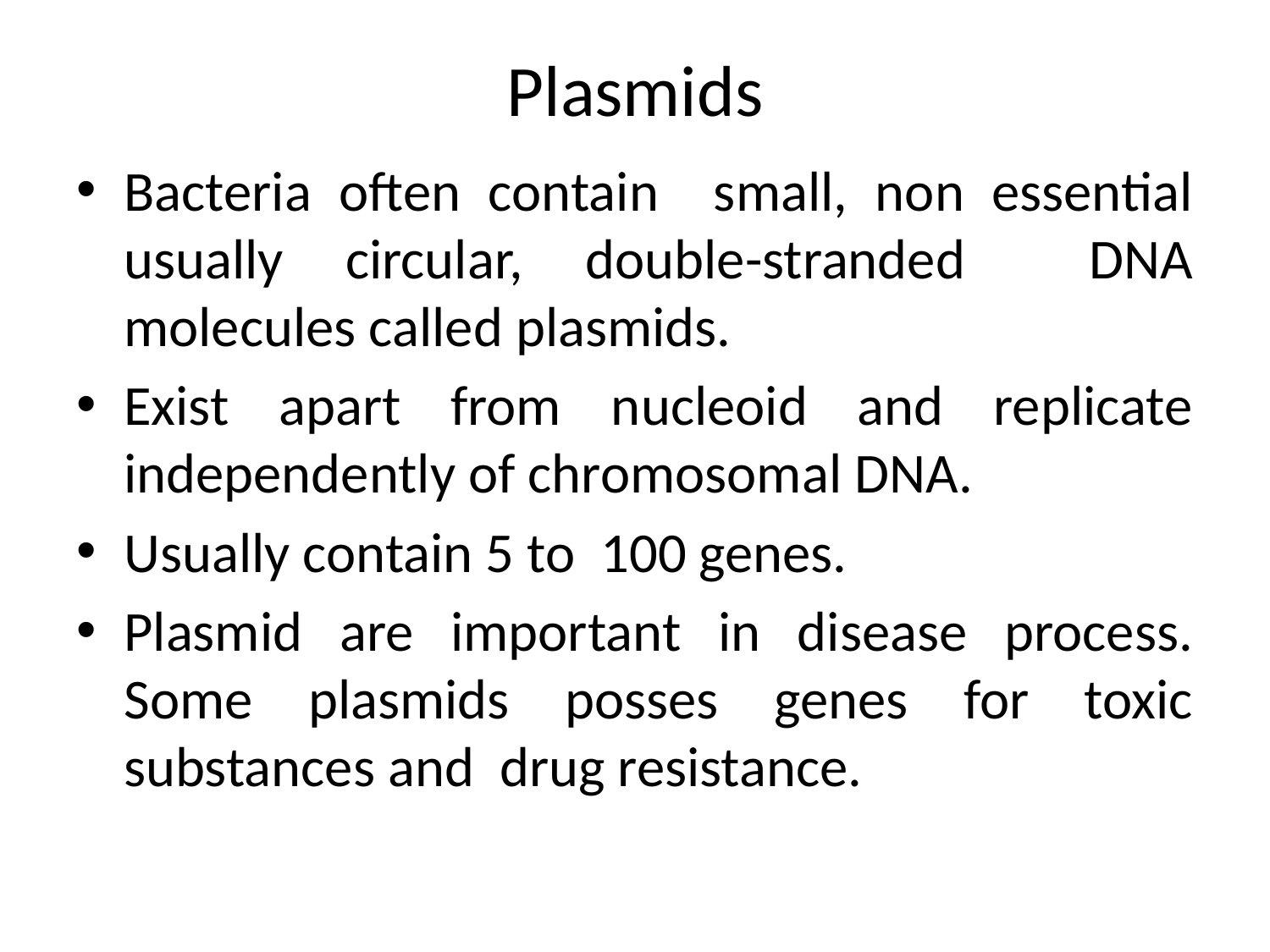

# Plasmids
Bacteria often contain  small, non essential usually circular, double-stranded  DNA molecules called plasmids.
Exist apart from nucleoid and replicate independently of chromosomal DNA.
Usually contain 5 to  100 genes.
Plasmid are important in disease process. Some plasmids posses genes for toxic substances and  drug resistance.